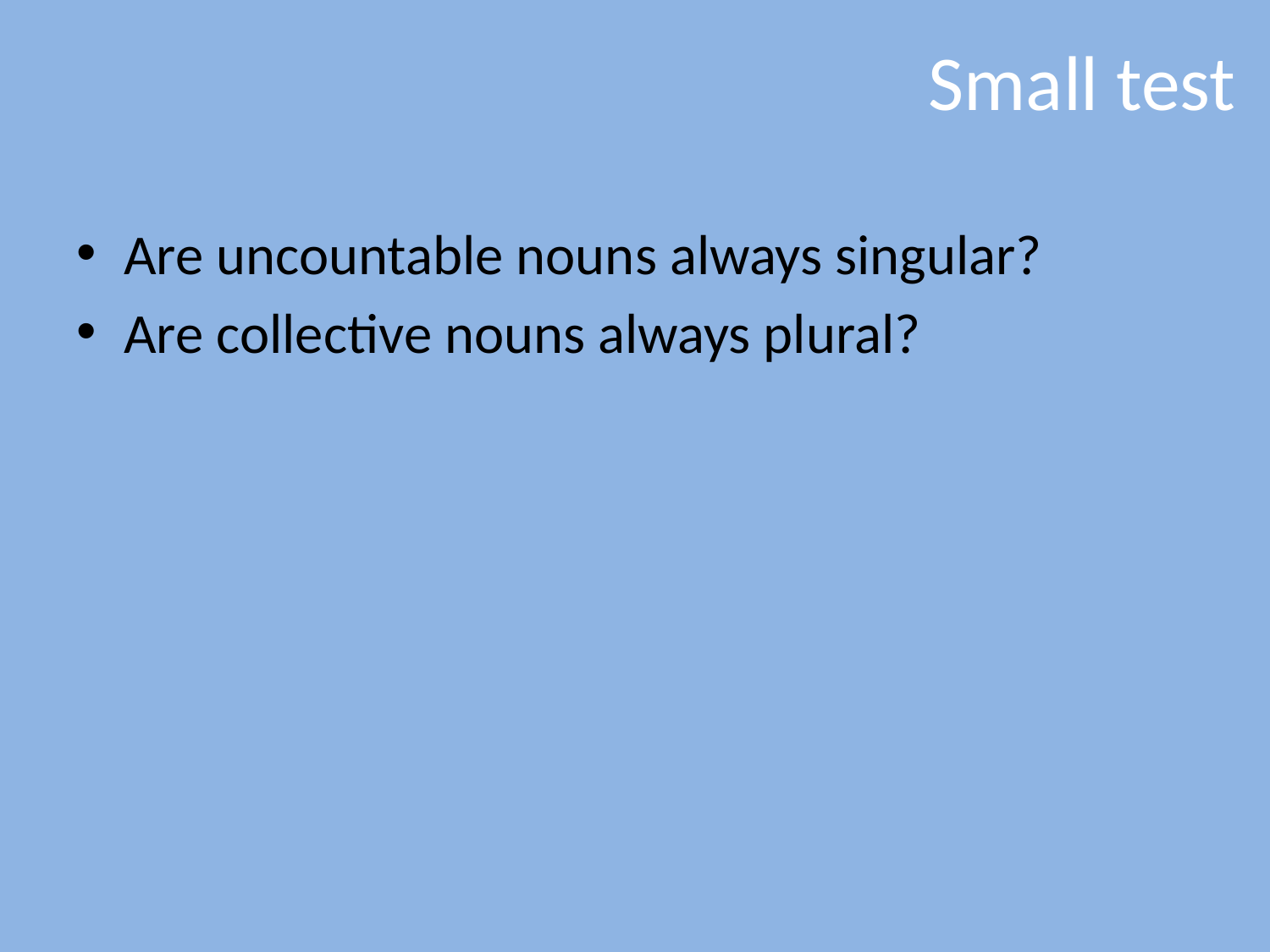

# Small test
Are uncountable nouns always singular?
Are collective nouns always plural?